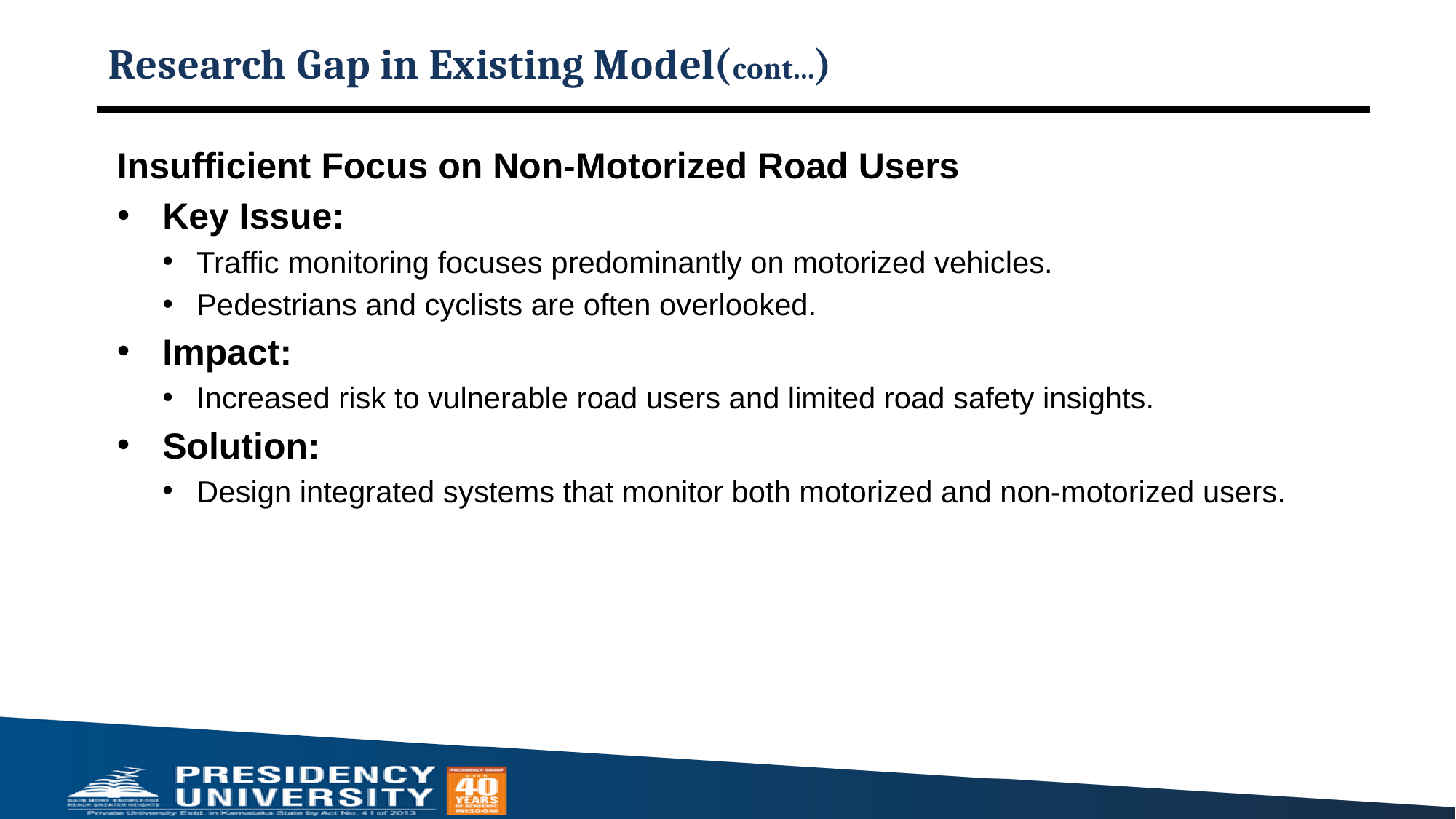

# Research Gap in Existing Model(cont...)
Insufficient Focus on Non-Motorized Road Users
Key Issue:
Traffic monitoring focuses predominantly on motorized vehicles.
Pedestrians and cyclists are often overlooked.
Impact:
Increased risk to vulnerable road users and limited road safety insights.
Solution:
Design integrated systems that monitor both motorized and non-motorized users.